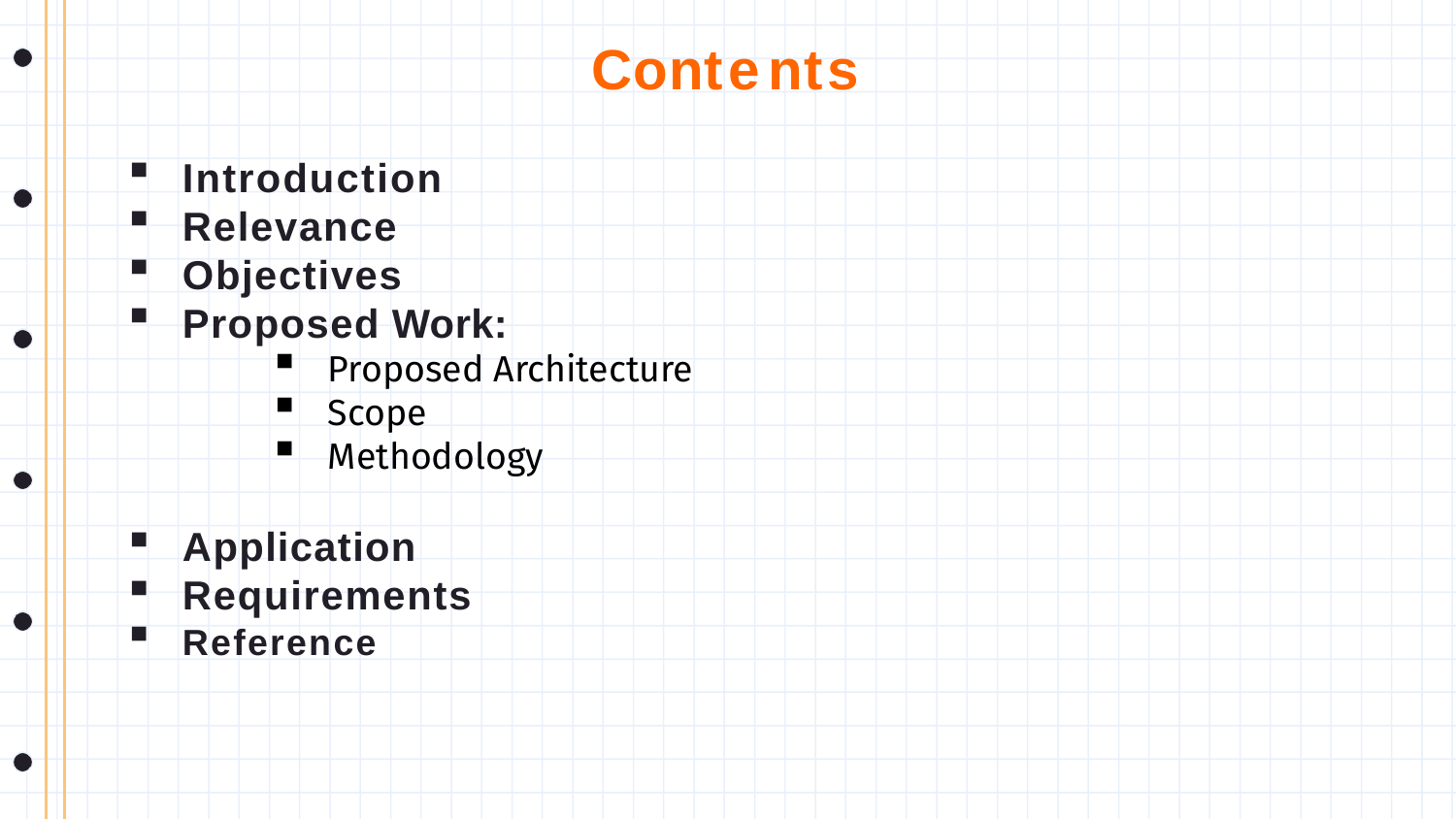

# Contents
Introduction
Relevance
Objectives
Proposed Work:
Proposed Architecture
Scope
Methodology
Application
Requirements
Reference